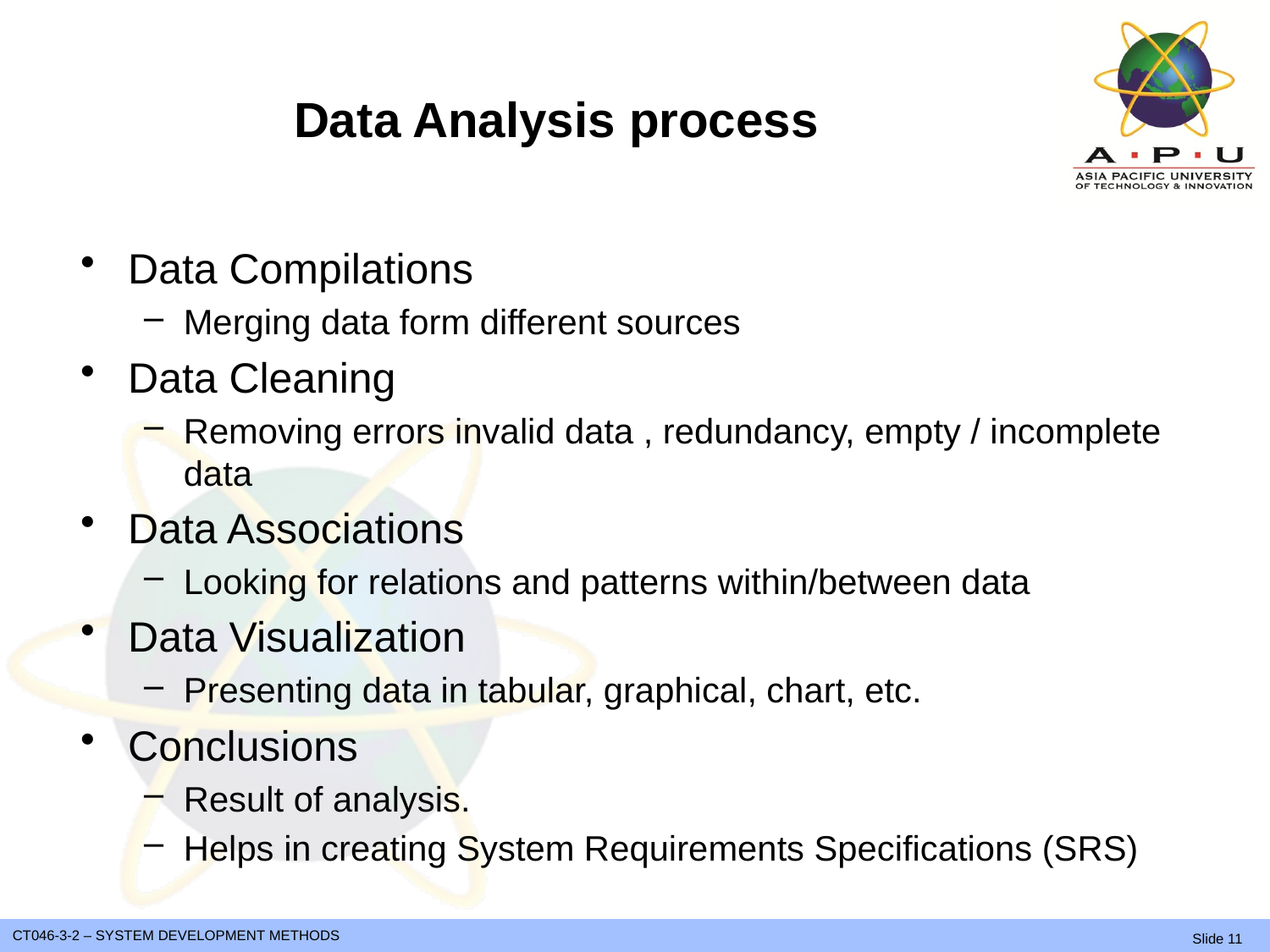

# Data Analysis process
Data Compilations
Merging data form different sources
Data Cleaning
Removing errors invalid data , redundancy, empty / incomplete data
Data Associations
Looking for relations and patterns within/between data
Data Visualization
Presenting data in tabular, graphical, chart, etc.
Conclusions
Result of analysis.
Helps in creating System Requirements Specifications (SRS)